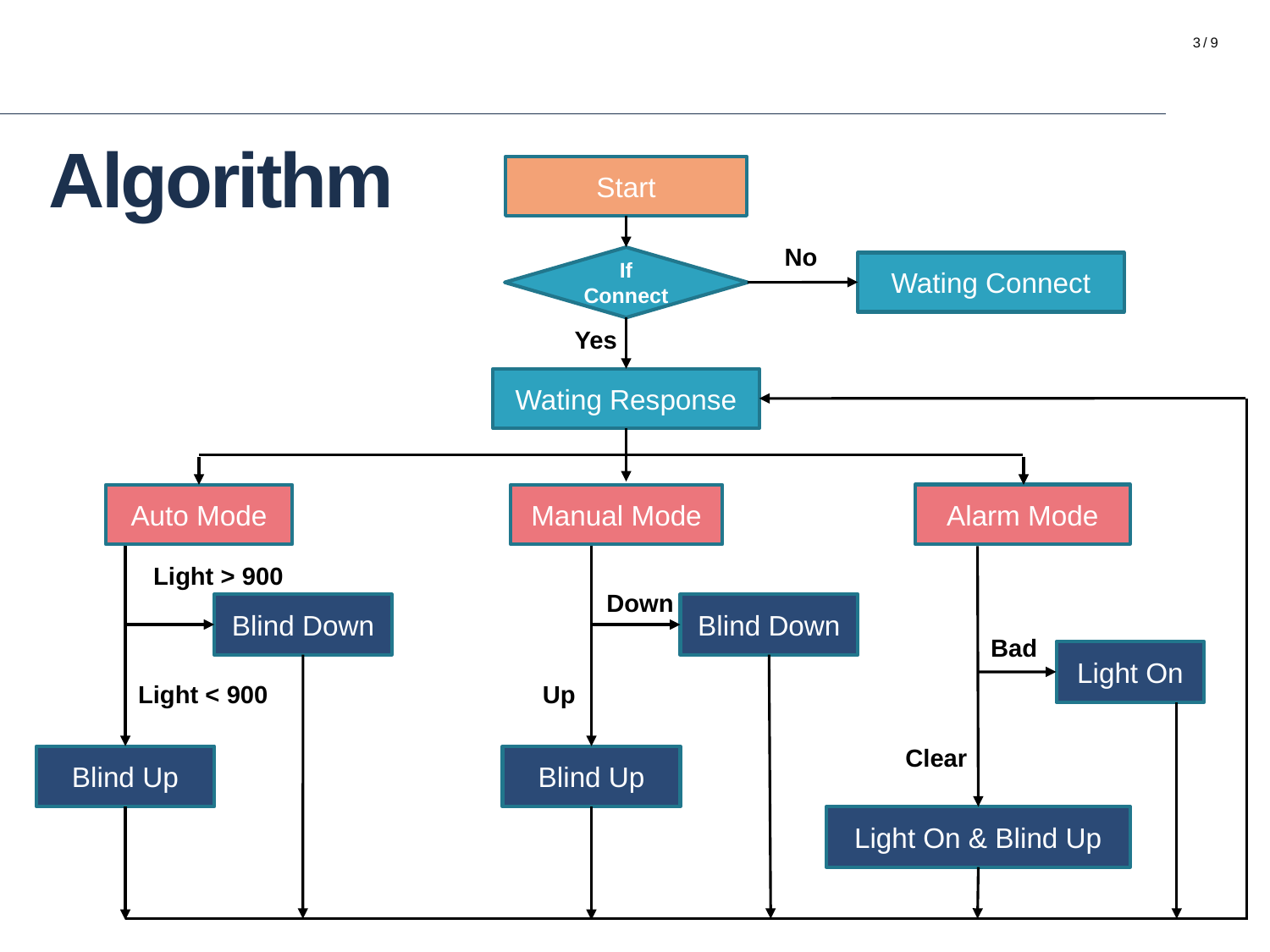

3 / 9
# Algorithm
Start
No
If
Connect
Wating Connect
Yes
Wating Response
Alarm Mode
Auto Mode
Manual Mode
Light > 900
Down
Blind Down
Blind Down
Bad
Light On
Light < 900
Up
Clear
Blind Up
Blind Up
Light On & Blind Up